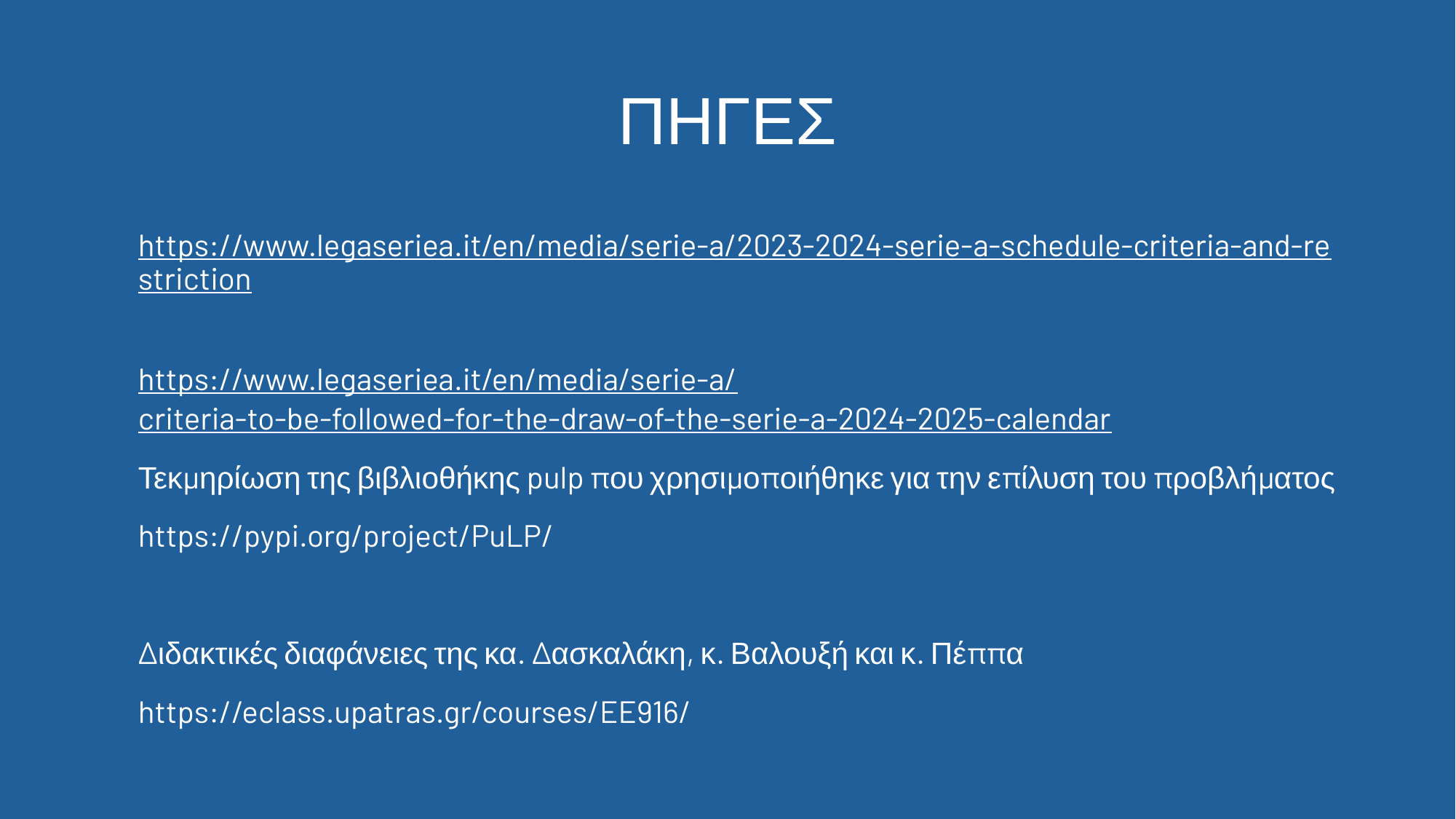

# ΠΗΓΕΣ
https://www.legaseriea.it/en/media/serie-a/2023-2024-serie-a-schedule-criteria-and-restriction

https://www.legaseriea.it/en/media/serie-a/criteria-to-be-followed-for-the-draw-of-the-serie-a-2024-2025-calendar
Τεκμηρίωση της βιβλιοθήκης pulp που χρησιμοποιήθηκε για την επίλυση του προβλήματος
https://pypi.org/project/PuLP/

Διδακτικές διαφάνειες της κα. Δασκαλάκη, κ. Βαλουξή και κ. Πέππα
https://eclass.upatras.gr/courses/EE916/